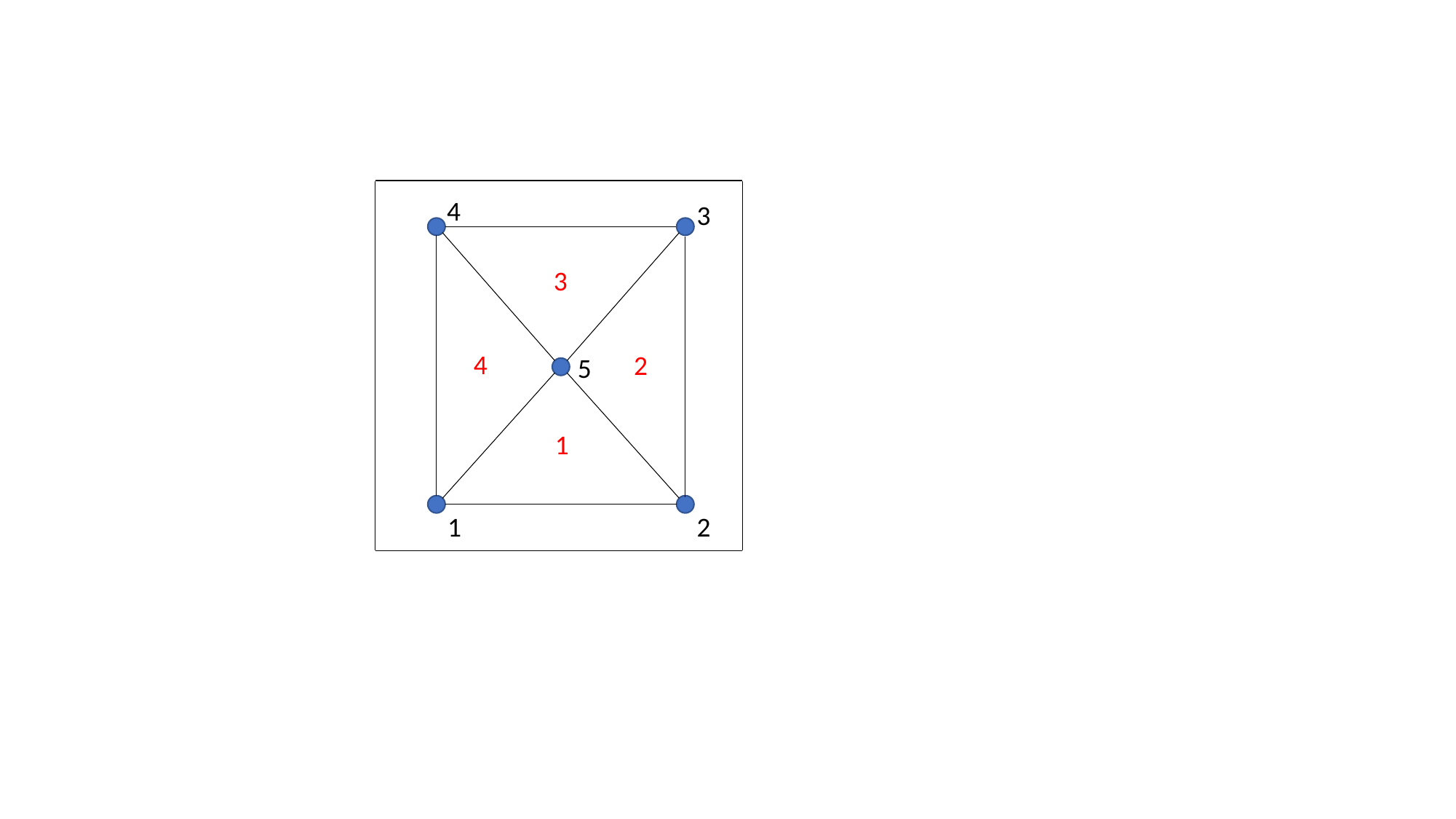

4
3

3
4
2
5

1

1
2